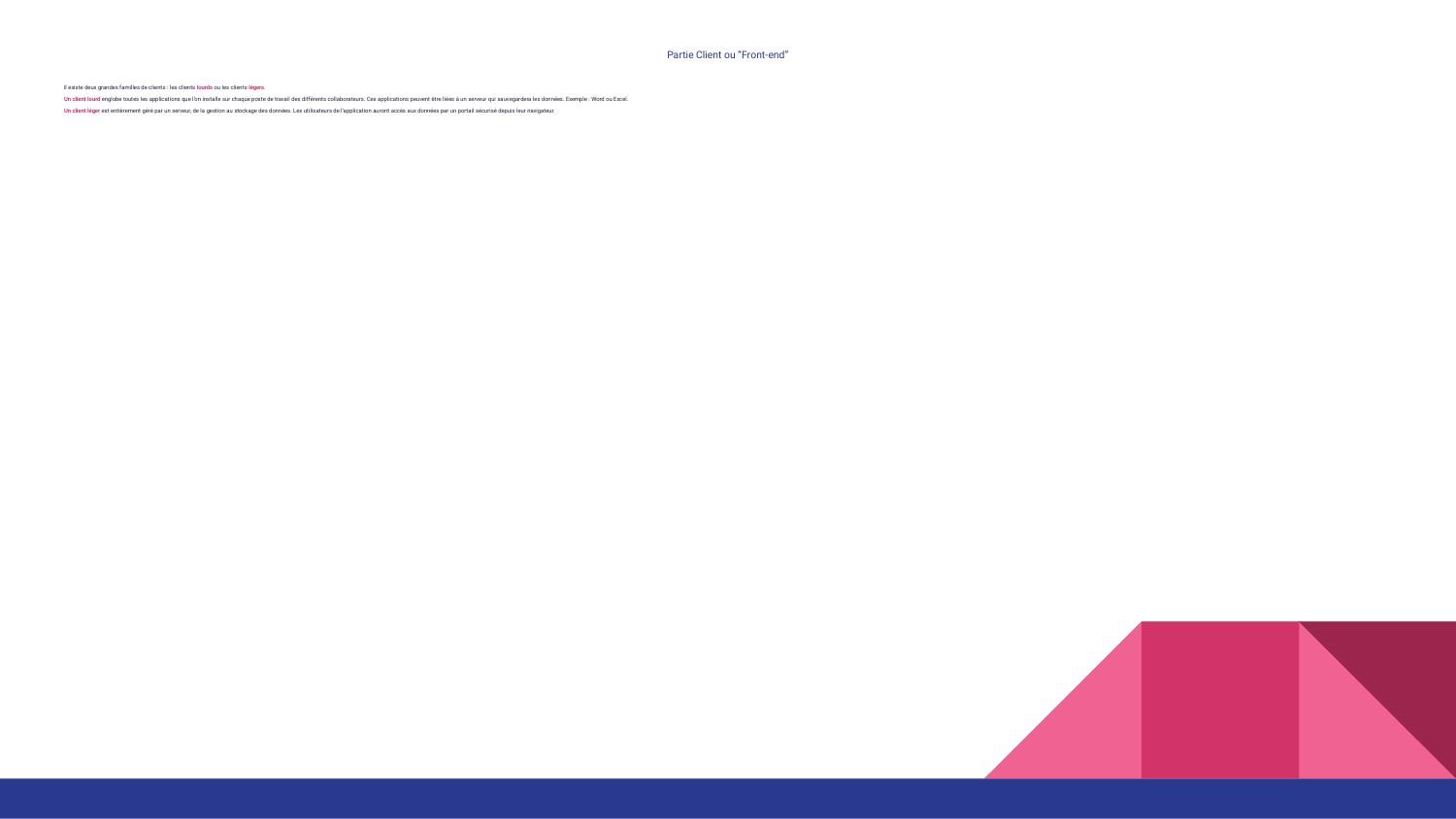

# Partie Client ou “Front-end”

Il existe deux grandes familles de clients : les clients lourds ou les clients légers.
Un client lourd englobe toutes les applications que l’on installe sur chaque poste de travail des différents collaborateurs. Ces applications peuvent être liées à un serveur qui sauvegardera les données. Exemple : Word ou Excel.
Un client léger est entièrement géré par un serveur, de la gestion au stockage des données. Les utilisateurs de l’application auront accès aux données par un portail sécurisé depuis leur navigateur.